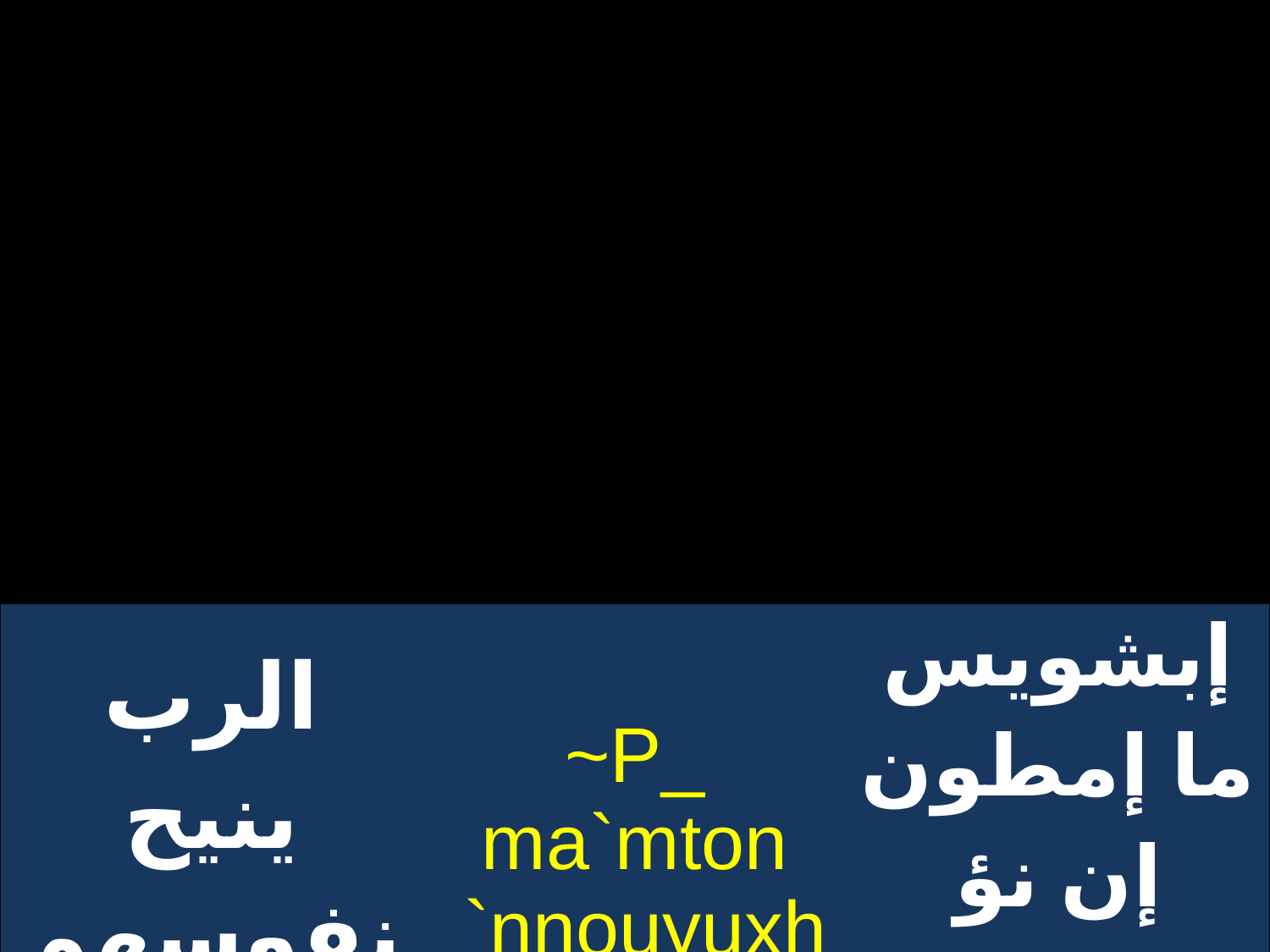

| الرب ينيح نفوسهم أجميعن | ~P\_ ma`mton `nnouyuxh throu | إبشويس ما إمطون إن نؤ إبسيشي تيرو |
| --- | --- | --- |